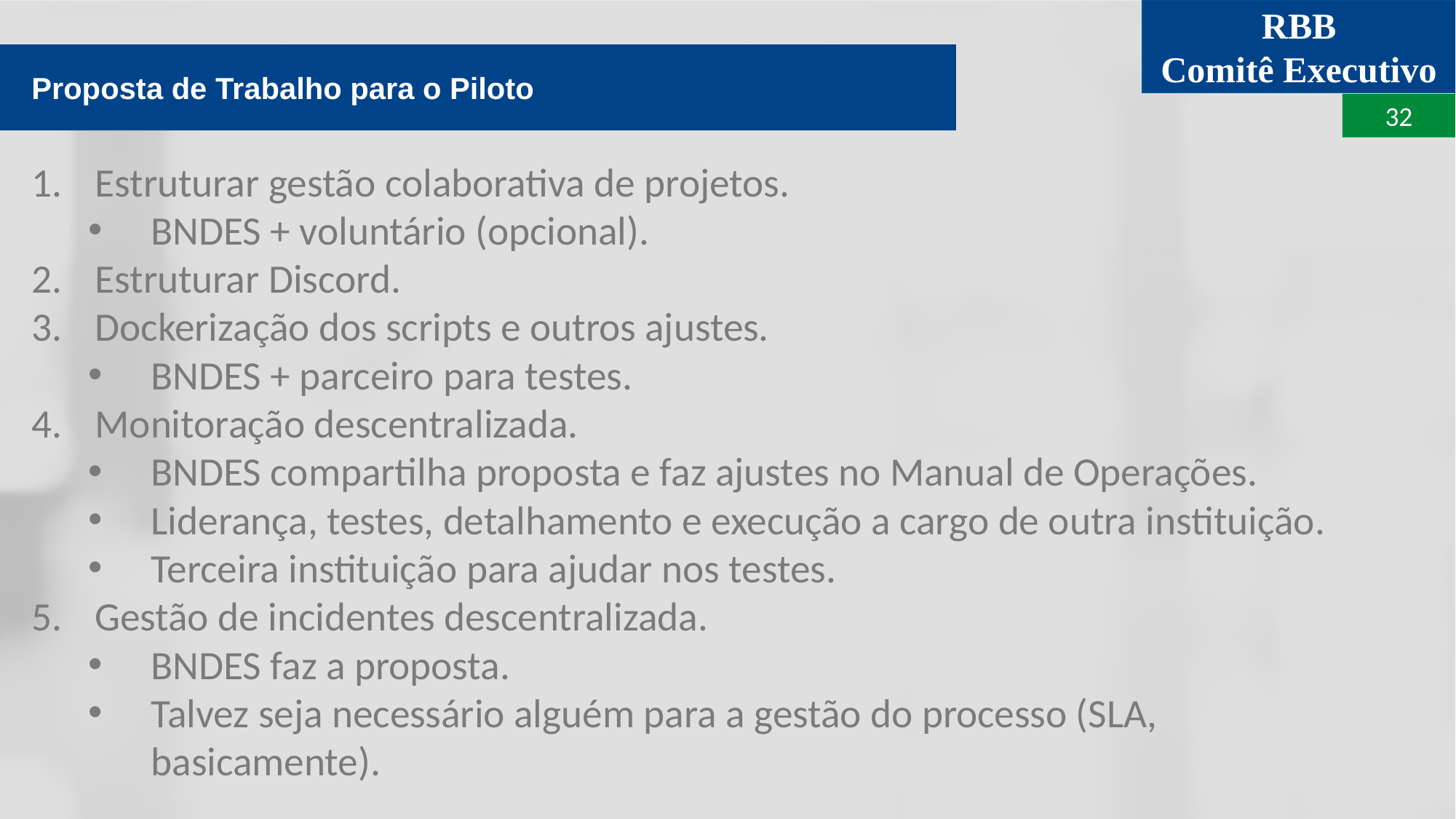

Proposta de Trabalho para o Piloto
Estruturar gestão colaborativa de projetos.
BNDES + voluntário (opcional).
Estruturar Discord.
Dockerização dos scripts e outros ajustes.
BNDES + parceiro para testes.
Monitoração descentralizada.
BNDES compartilha proposta e faz ajustes no Manual de Operações.
Liderança, testes, detalhamento e execução a cargo de outra instituição.
Terceira instituição para ajudar nos testes.
Gestão de incidentes descentralizada.
BNDES faz a proposta.
Talvez seja necessário alguém para a gestão do processo (SLA, basicamente).